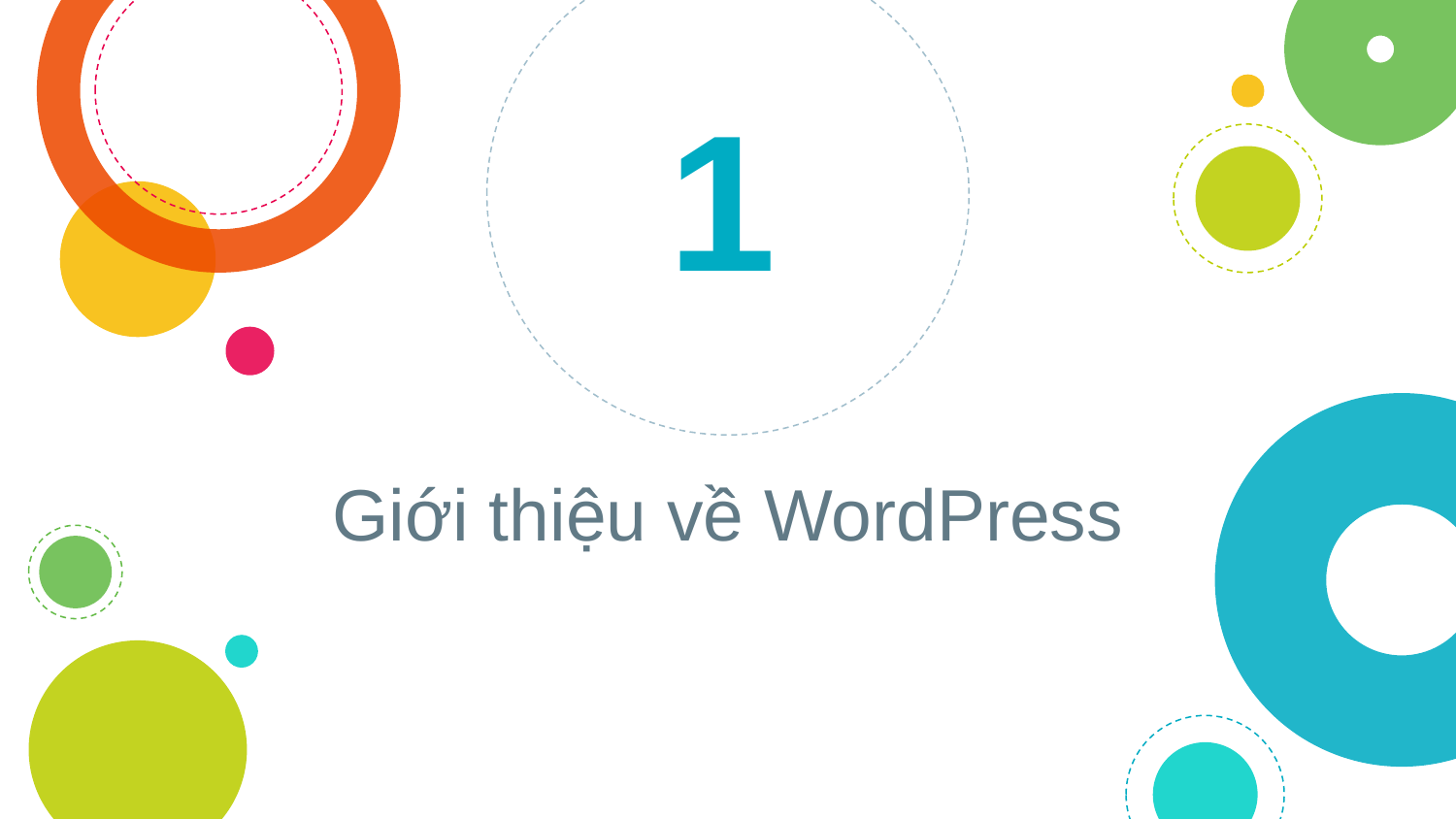

1
# Giới thiệu về WordPress

3